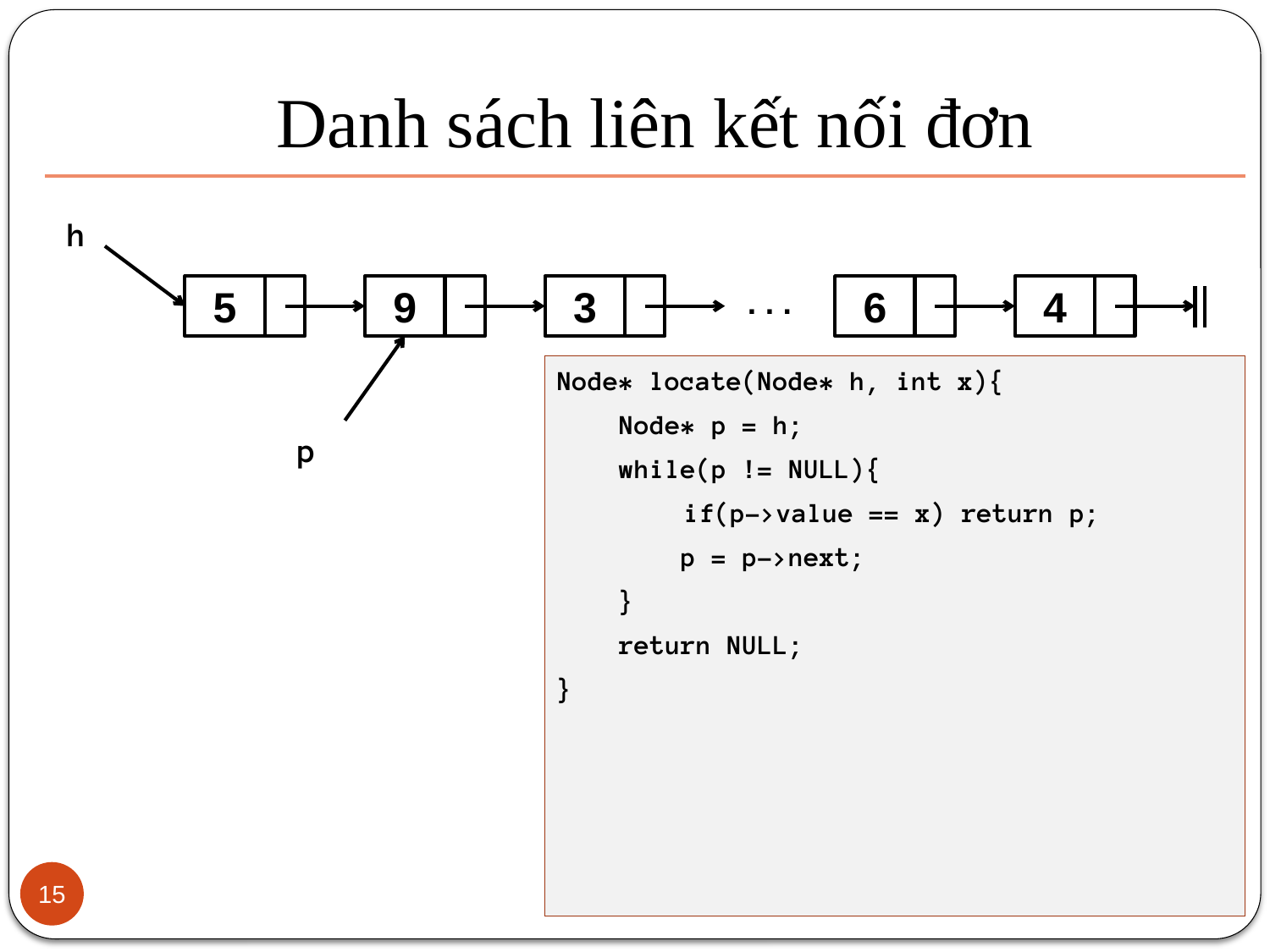

# Danh sách liên kết nối đơn

h
5

9

3

. . .
6

4

Node* locate(Node* h, int x){
    Node* p = h;
    while(p != NULL){
	if(p->value == x) return p;
        p = p->next;
    }
    return NULL;
}

p
15